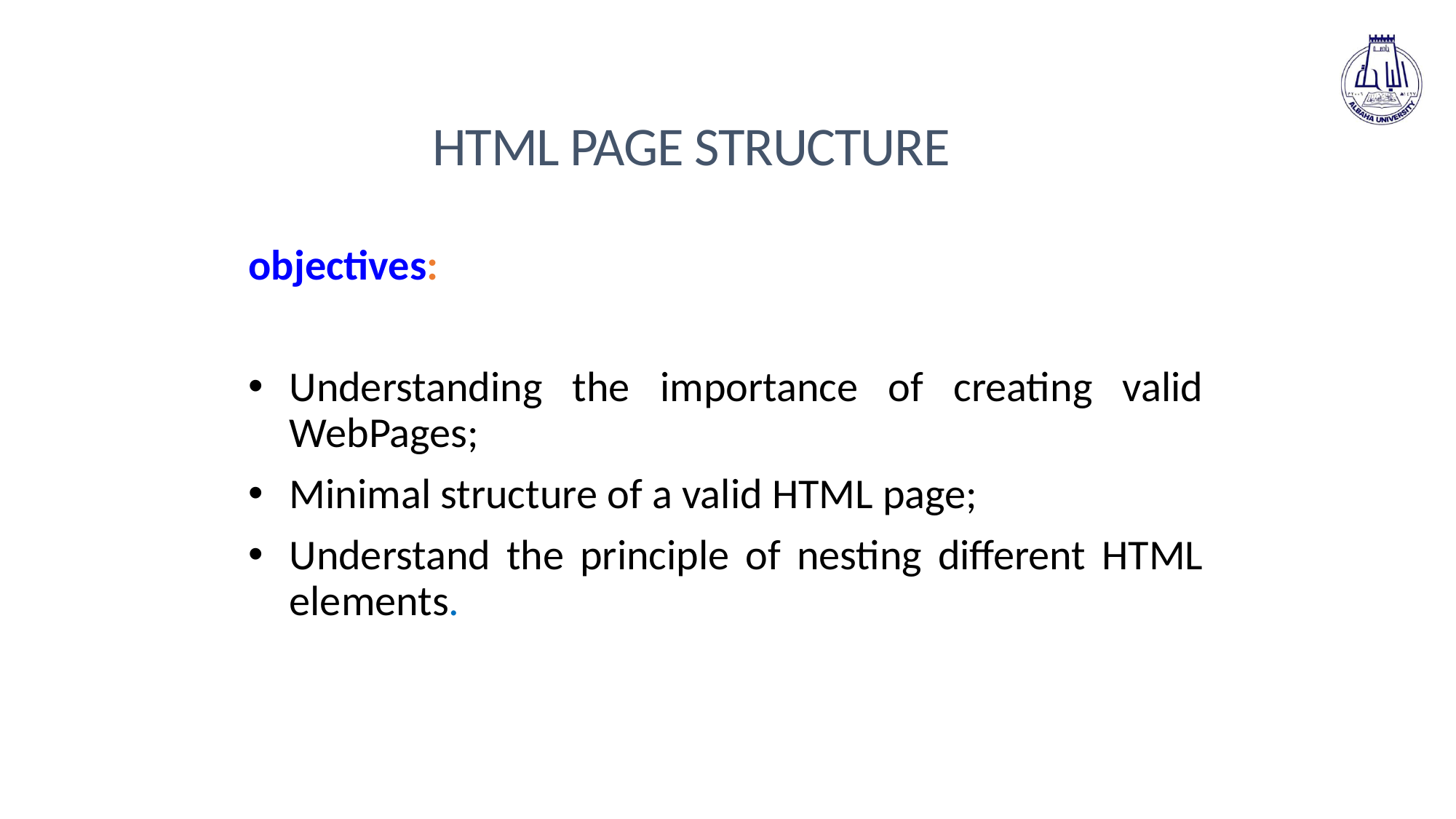

HTMl Page Structure
objectives:

Understanding the importance of creating valid WebPages;
Minimal structure of a valid HTML page;
Understand the principle of nesting different HTML elements.